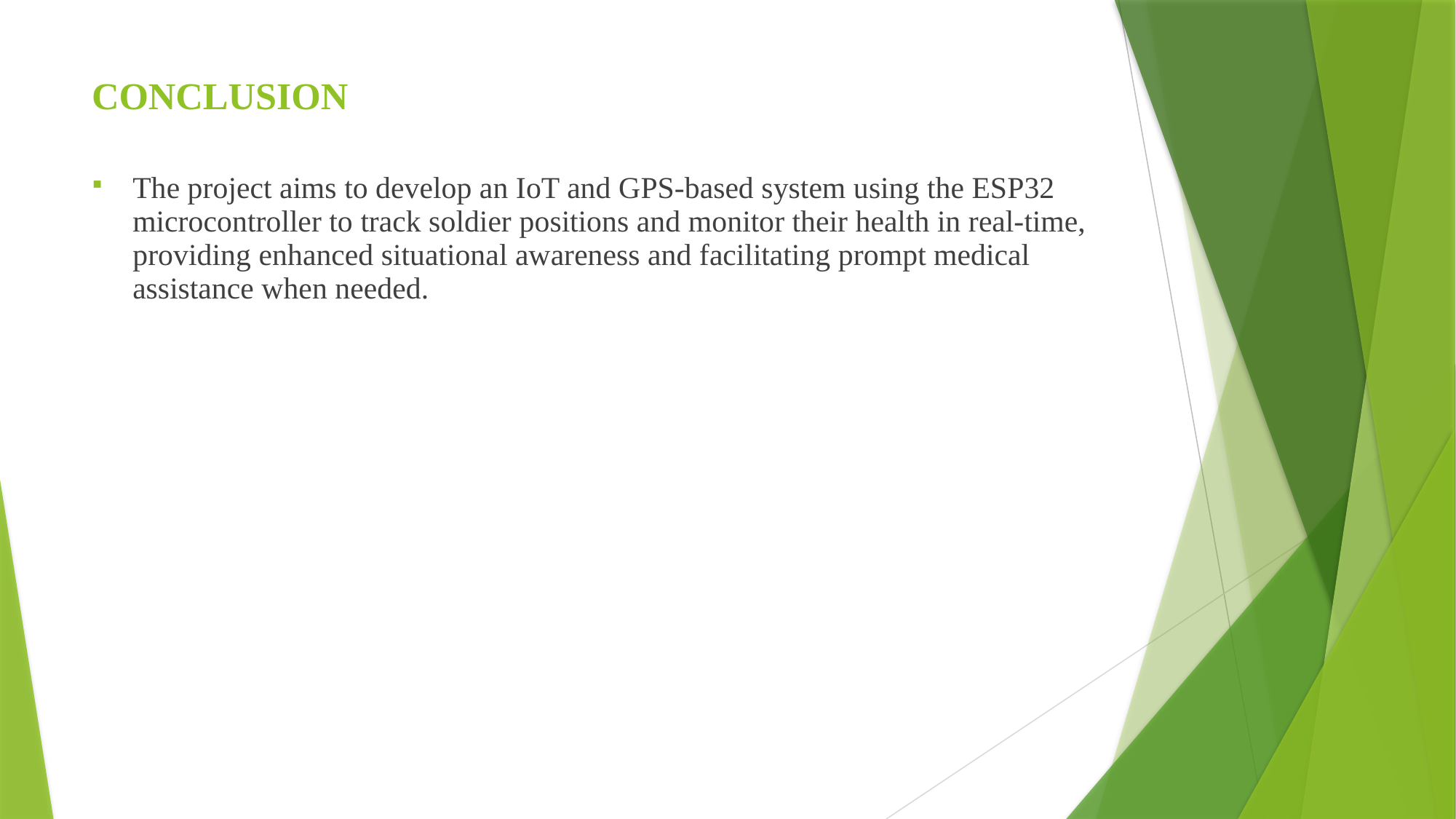

# CONCLUSION
The project aims to develop an IoT and GPS-based system using the ESP32 microcontroller to track soldier positions and monitor their health in real-time, providing enhanced situational awareness and facilitating prompt medical assistance when needed.